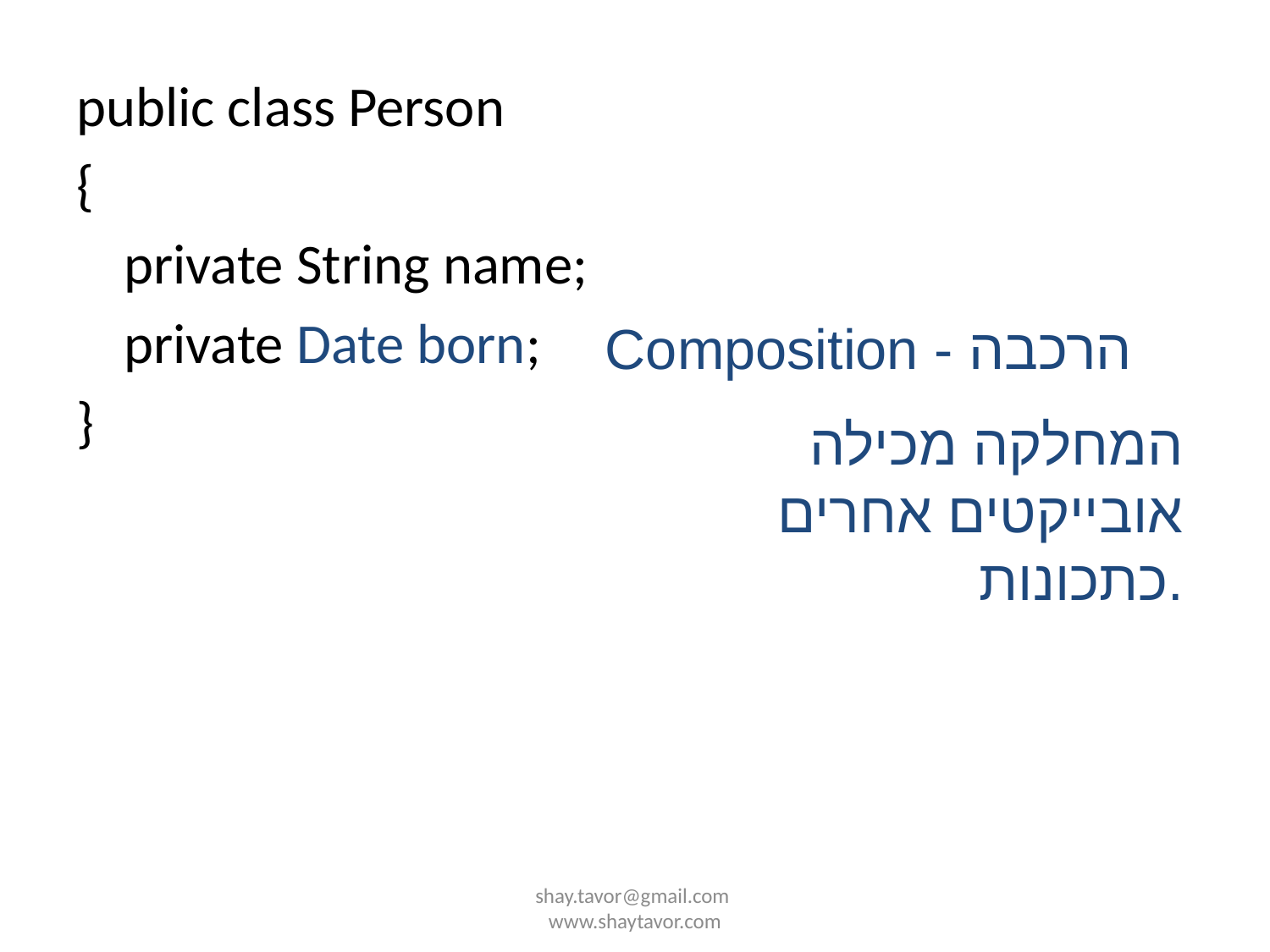

public class Person
{
	private String name;
	private Date born;
}
Composition - הרכבה
המחלקה מכילה אובייקטים אחרים כתכונות.
shay.tavor@gmail.com  www.shaytavor.com